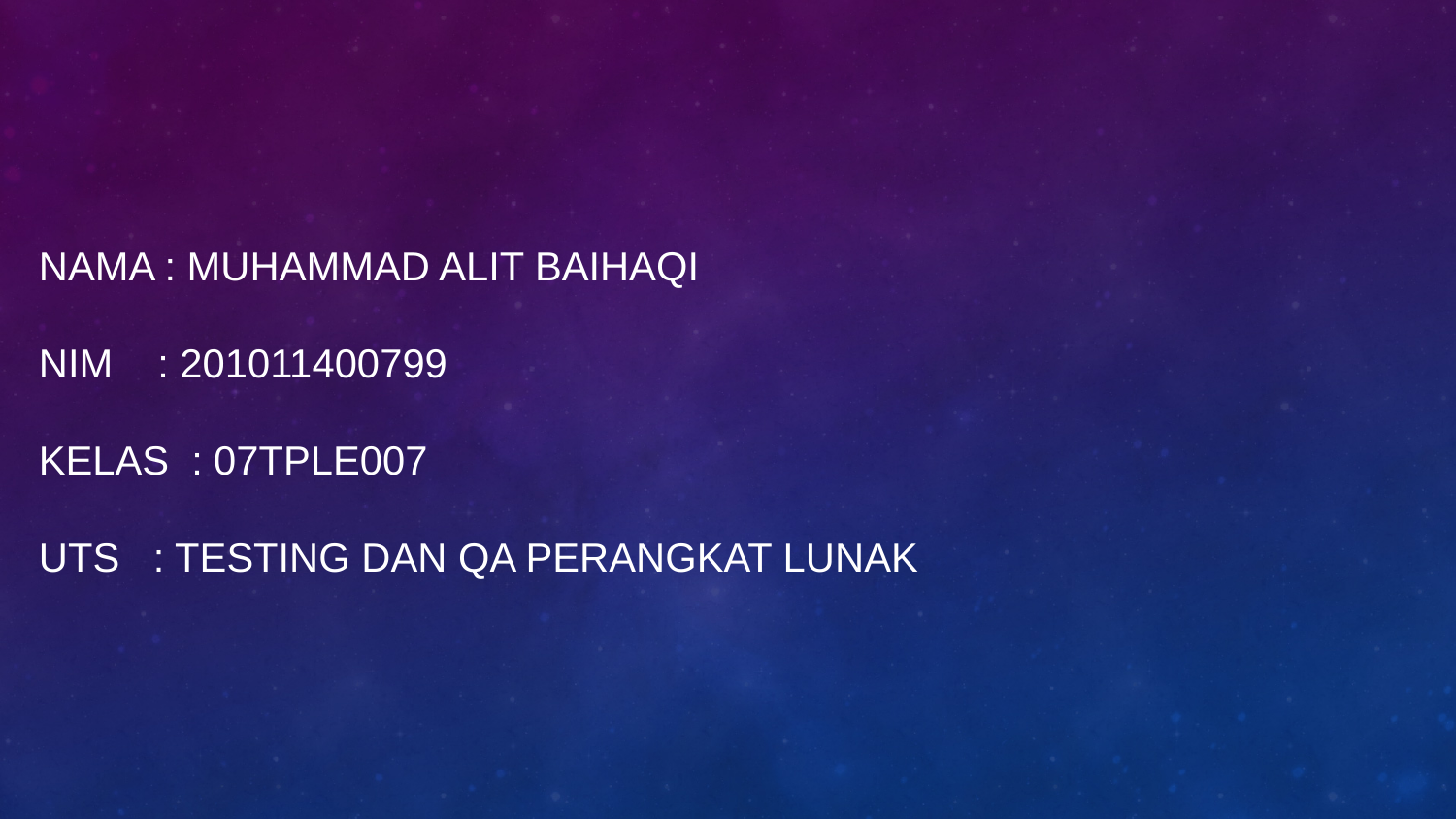

# Nama : Muhammad ALIT BAIHAQI Nim    : 201011400799 Kelas  : 07TPLE007 UTS   : TESTING DAN QA PERANGKAT LUNAK